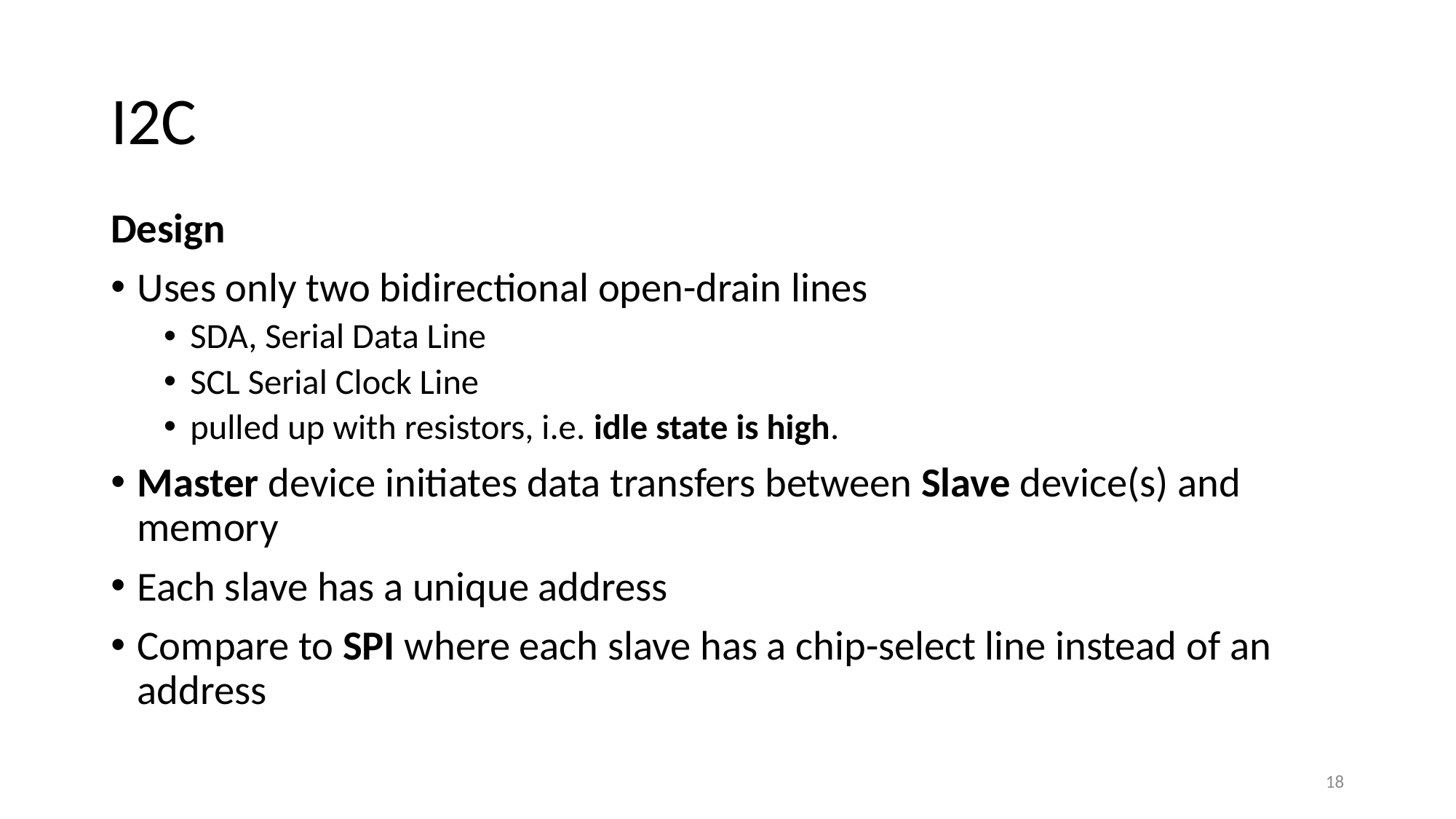

# I2C
Design
Uses only two bidirectional open-drain lines
SDA, Serial Data Line
SCL Serial Clock Line
pulled up with resistors, i.e. idle state is high.
Master device initiates data transfers between Slave device(s) and memory
Each slave has a unique address
Compare to SPI where each slave has a chip-select line instead of an address

18